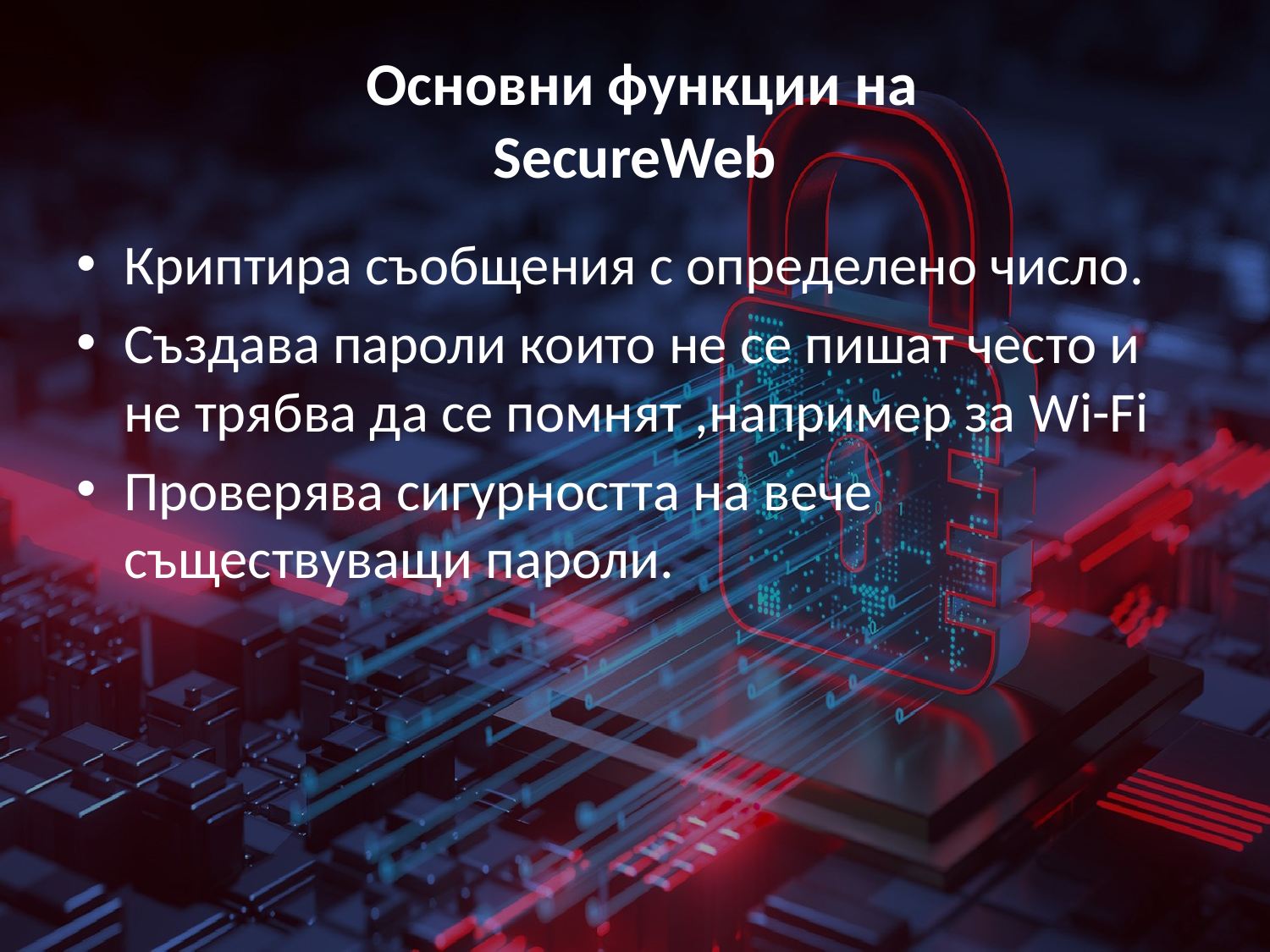

# Основни функции на SecureWeb
Криптира съобщения с определено число.
Създава пароли които не се пишат често и не трябва да се помнят ,например за Wi-Fi
Проверява сигурността на вече съществуващи пароли.